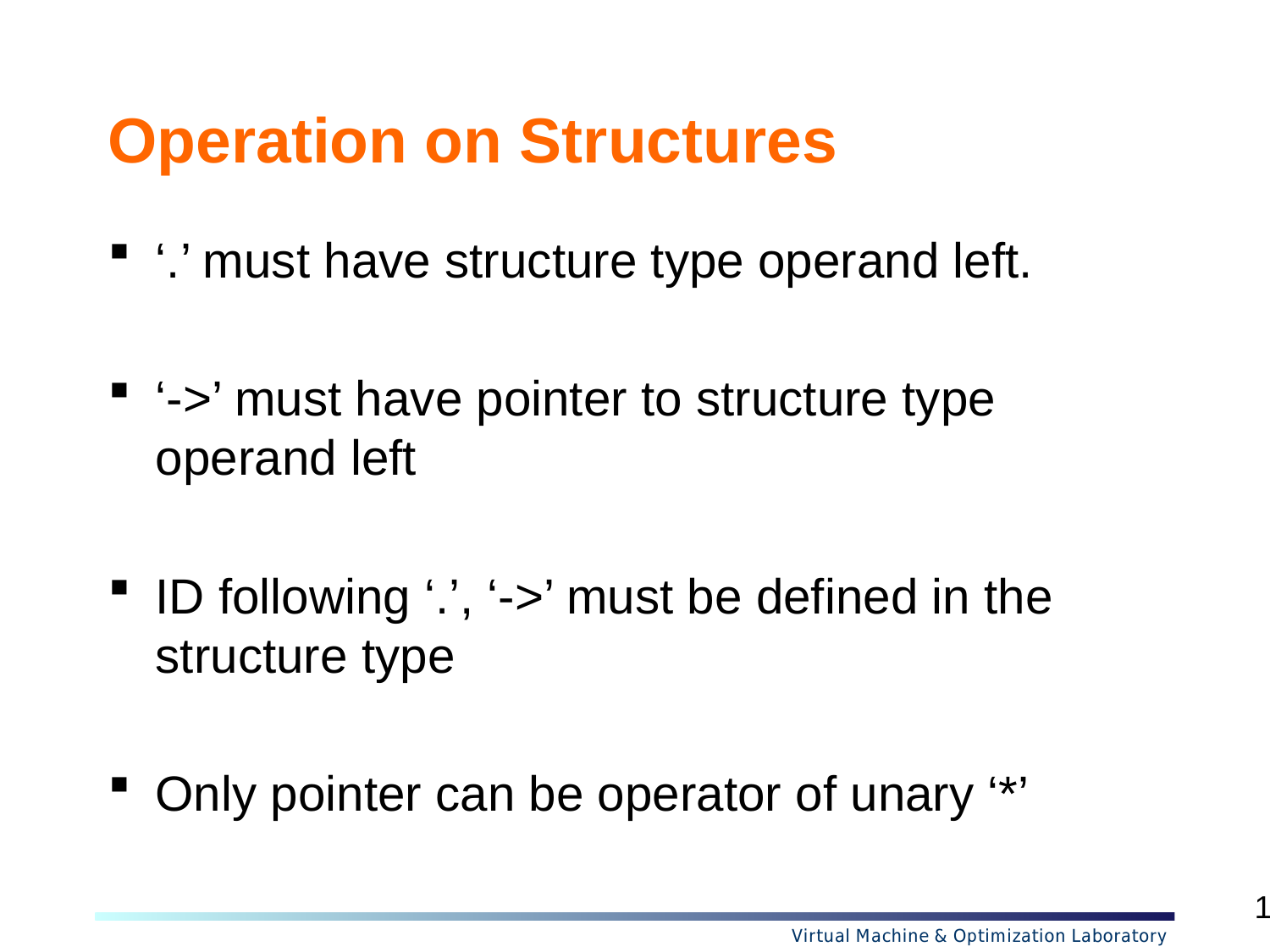

# Operation on Structures
‘.’ must have structure type operand left.

‘->’ must have pointer to structure type operand left

ID following ‘.’, ‘->’ must be defined in the structure type

Only pointer can be operator of unary ‘*’